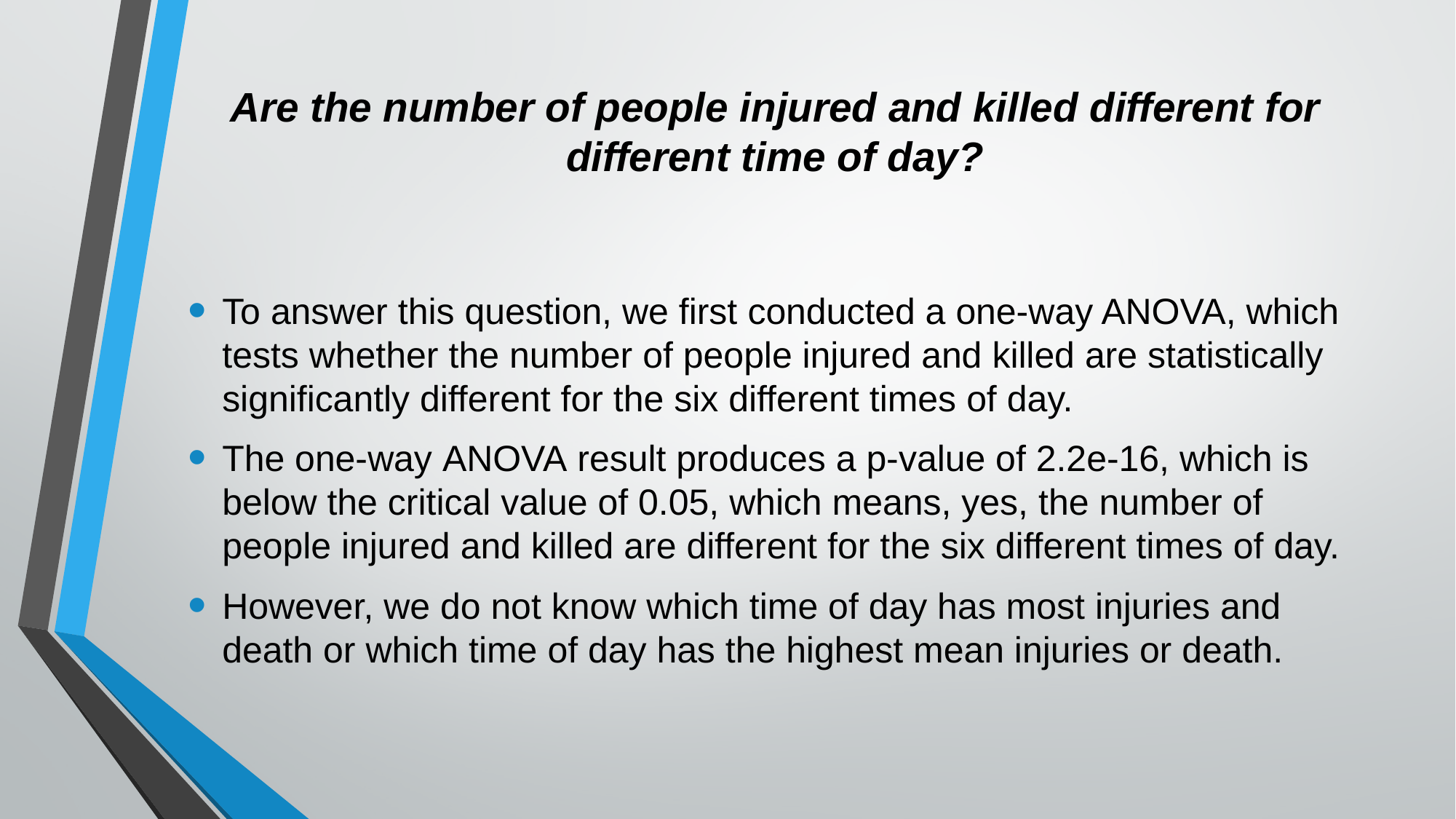

# Are the number of people injured and killed different for different time of day?
To answer this question, we first conducted a one-way ANOVA, which tests whether the number of people injured and killed are statistically significantly different for the six different times of day.
The one-way anova result produces a p-value of 2.2e-16, which is below the critical value of 0.05, which means, yes, the number of people injured and killed are different for the six different times of day.
However, we do not know which time of day has most injuries and death or which time of day has the highest mean injuries or death.